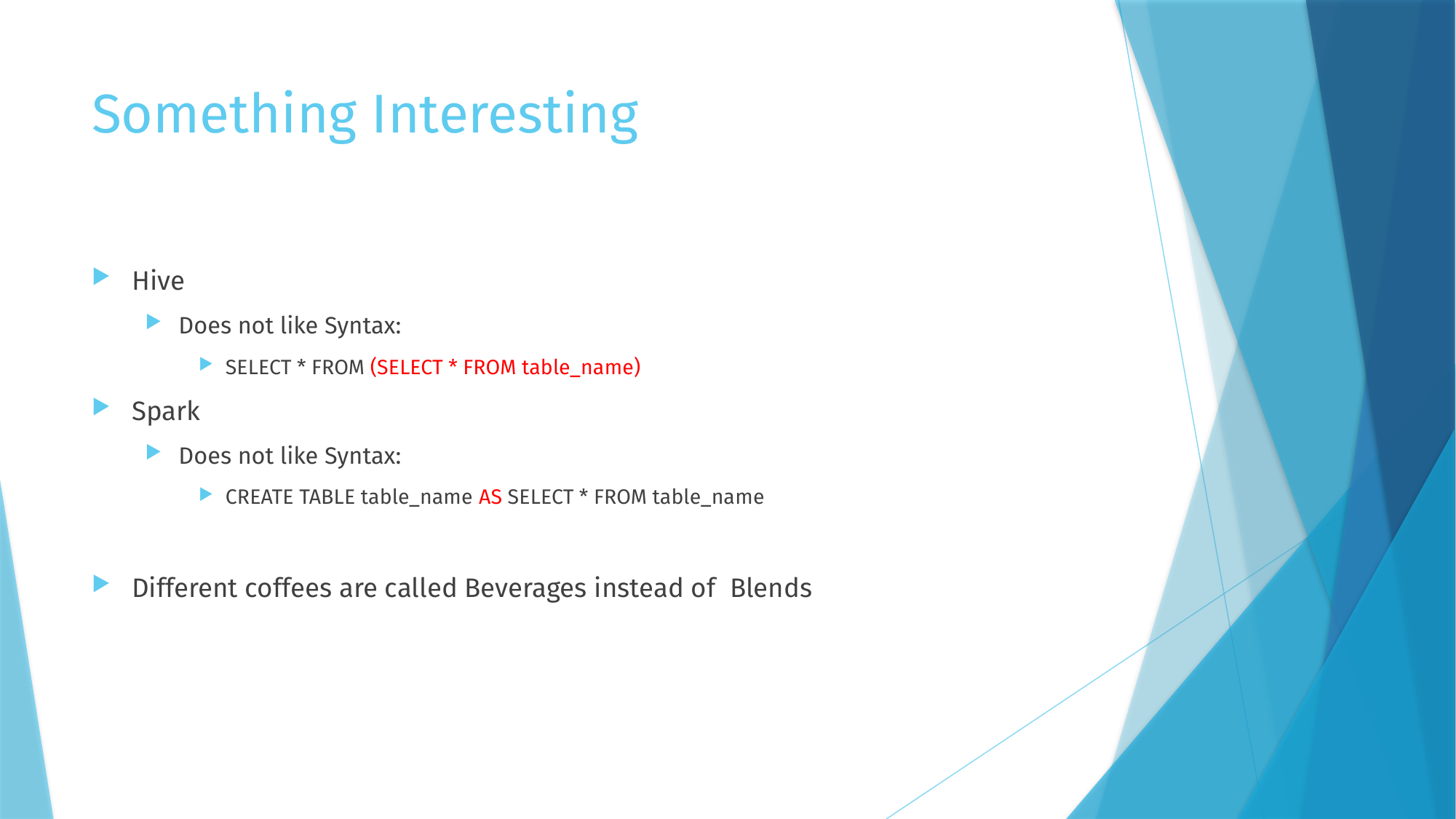

# Something Interesting
Hive
Does not like Syntax:
SELECT * FROM (SELECT * FROM table_name)
Spark
Does not like Syntax:
CREATE TABLE table_name AS SELECT * FROM table_name

Different coffees are called Beverages instead of  Blends